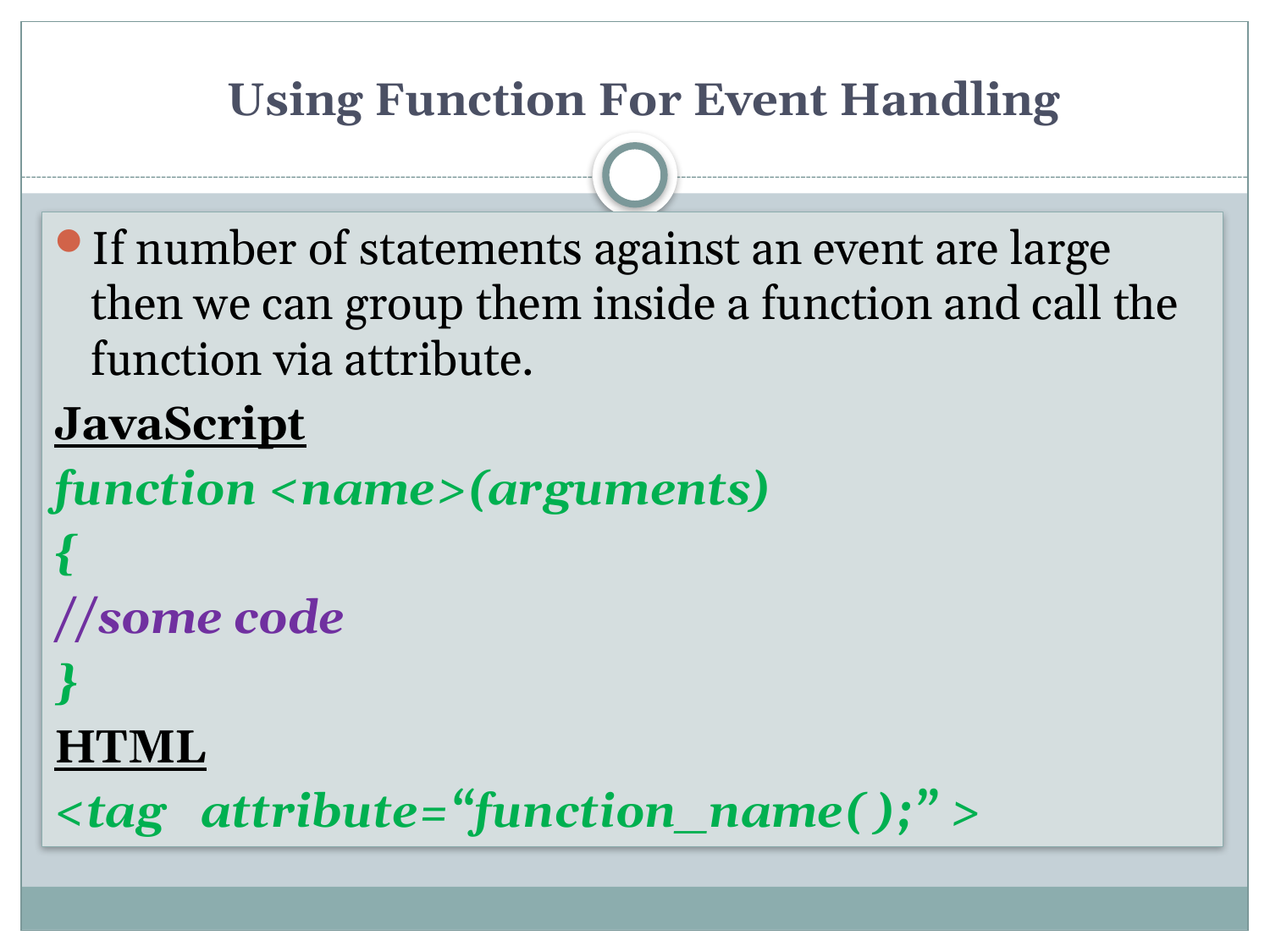

# Using Function For Event Handling
If number of statements against an event are large then we can group them inside a function and call the function via attribute.
JavaScript
function <name>(arguments)
{
//some code
}
HTML
<tag   attribute=“function_name( );” >